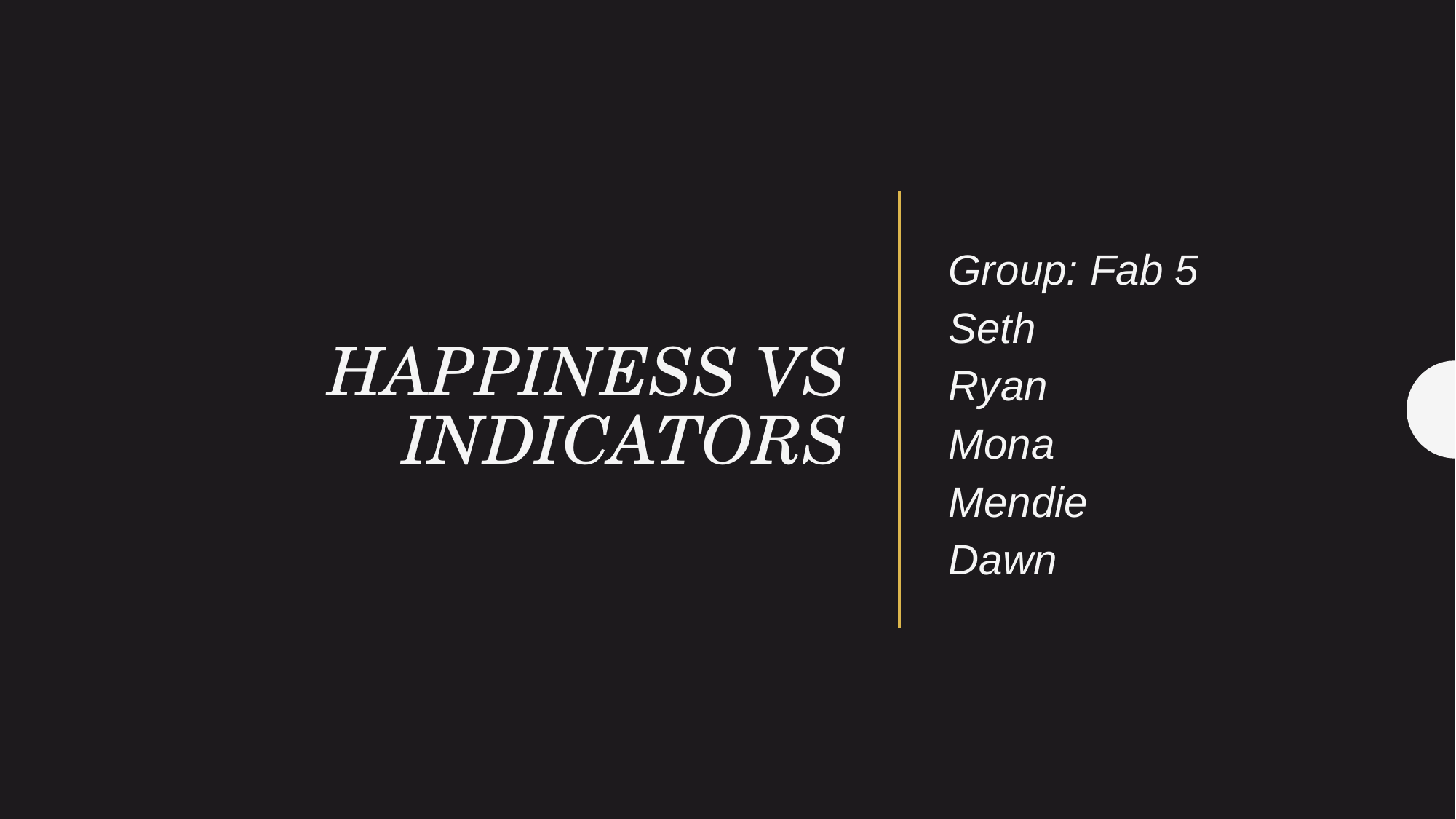

# Happiness vs indicators
Group: Fab 5
Seth
Ryan
Mona
Mendie
Dawn